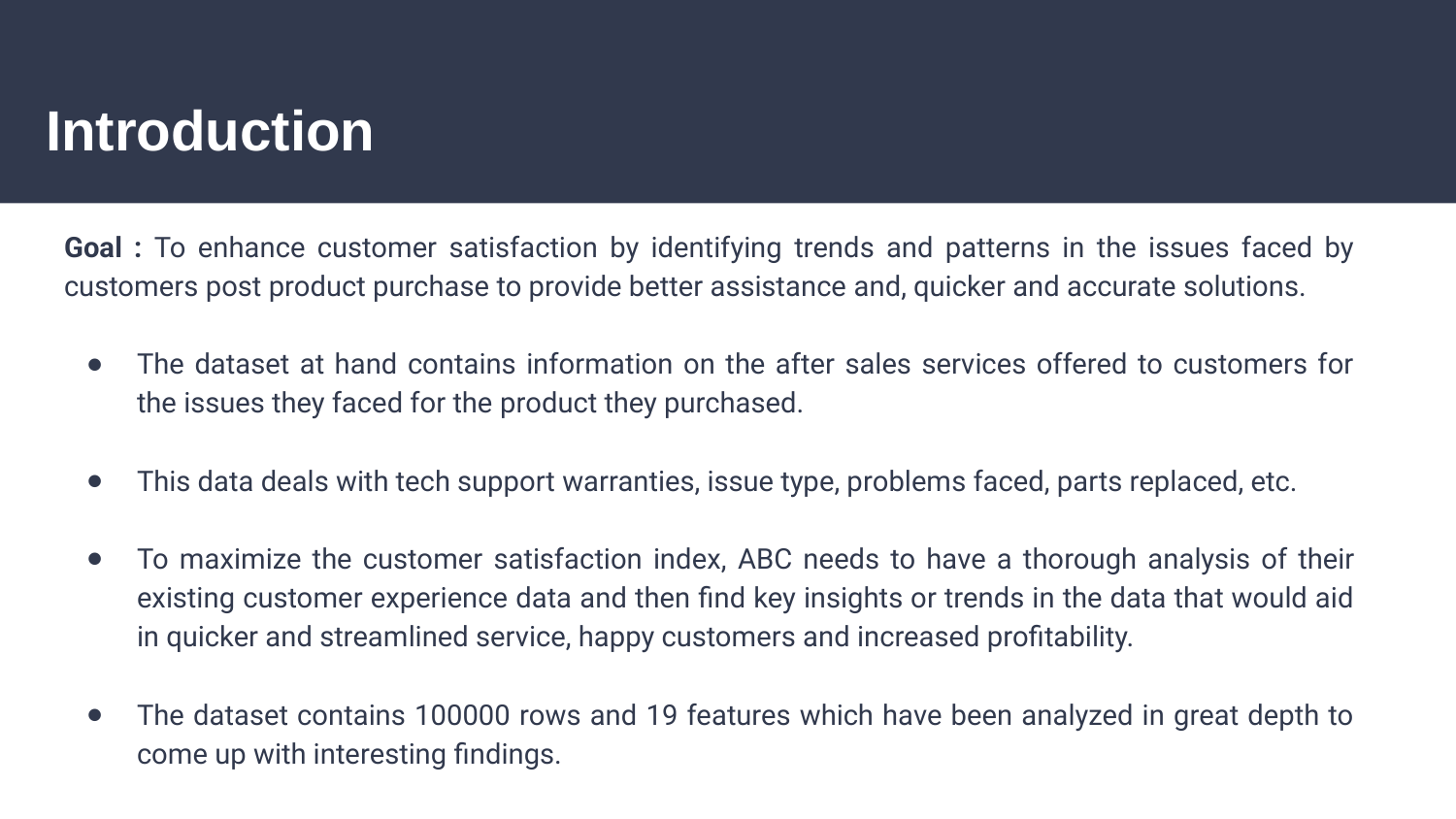

# Introduction
Goal : To enhance customer satisfaction by identifying trends and patterns in the issues faced by customers post product purchase to provide better assistance and, quicker and accurate solutions.

The dataset at hand contains information on the after sales services offered to customers for the issues they faced for the product they purchased.

This data deals with tech support warranties, issue type, problems faced, parts replaced, etc.

To maximize the customer satisfaction index, ABC needs to have a thorough analysis of their existing customer experience data and then find key insights or trends in the data that would aid in quicker and streamlined service, happy customers and increased profitability.

The dataset contains 100000 rows and 19 features which have been analyzed in great depth to come up with interesting findings.